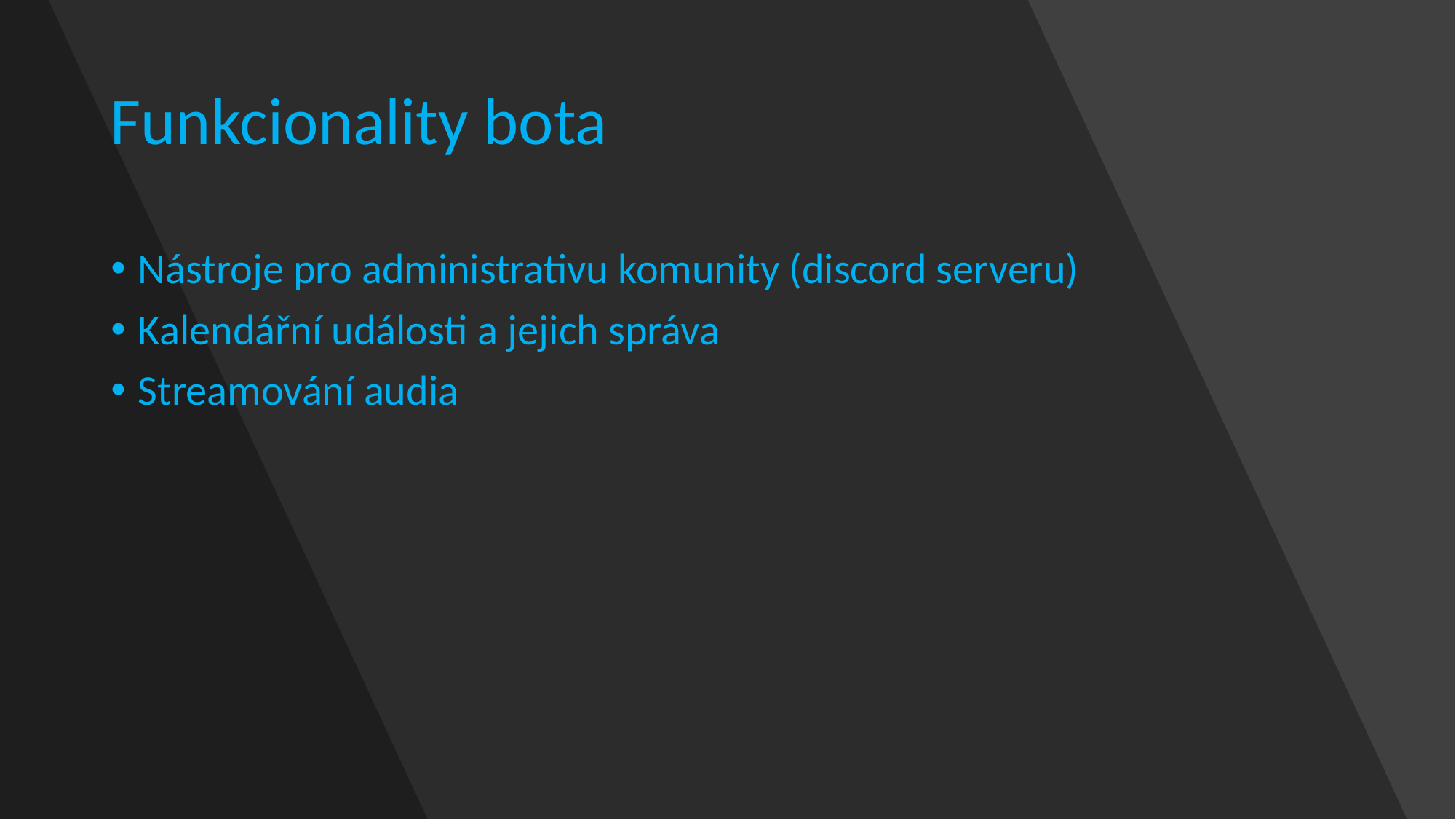

# Funkcionality bota
Nástroje pro administrativu komunity (discord serveru)
Kalendářní události a jejich správa
Streamování audia